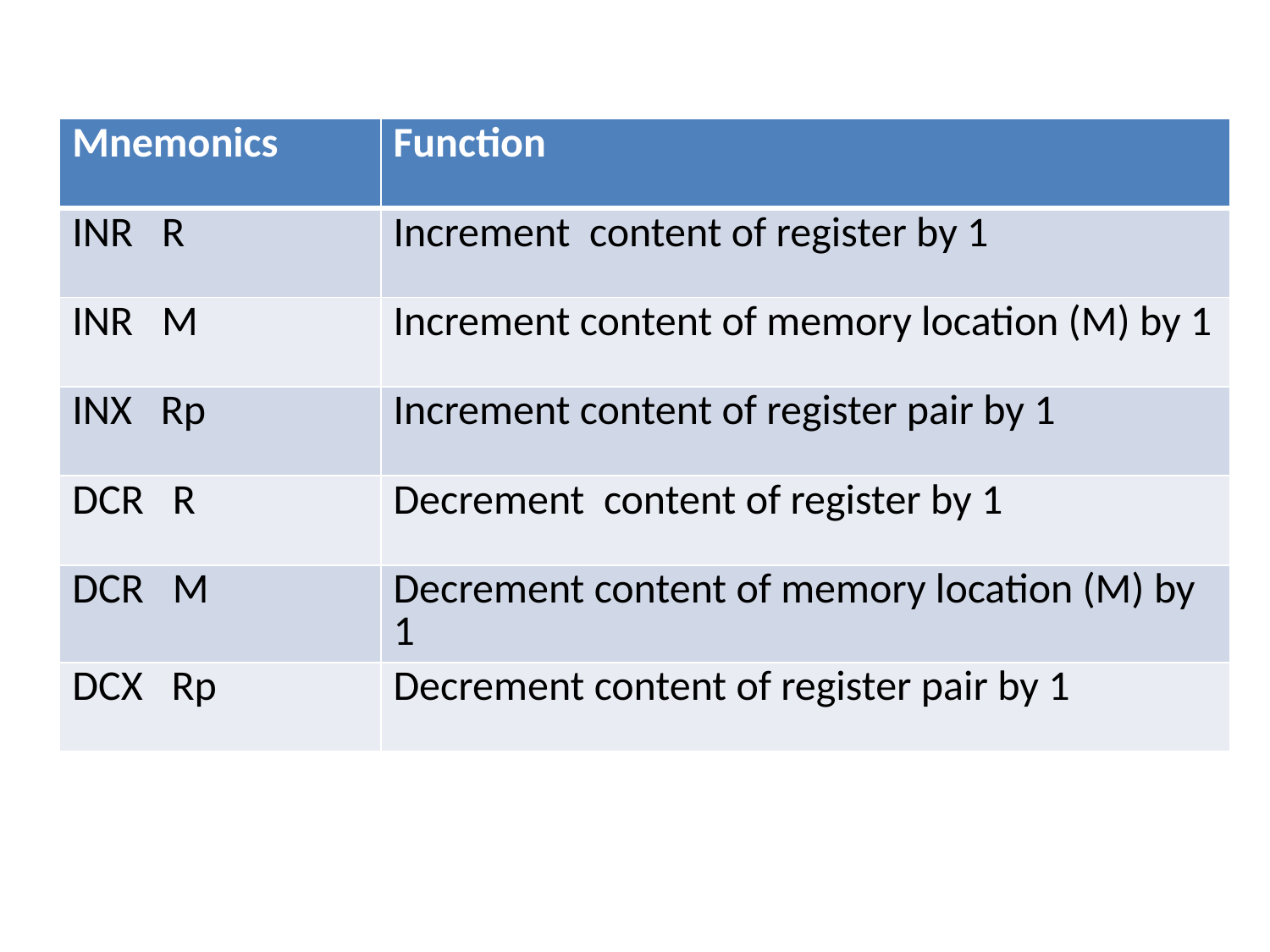

| Mnemonics | Function |
| --- | --- |
| INR R | Increment content of register by 1 |
| INR M | Increment content of memory location (M) by 1 |
| INX Rp | Increment content of register pair by 1 |
| DCR R | Decrement content of register by 1 |
| DCR M | Decrement content of memory location (M) by 1 |
| DCX Rp | Decrement content of register pair by 1 |